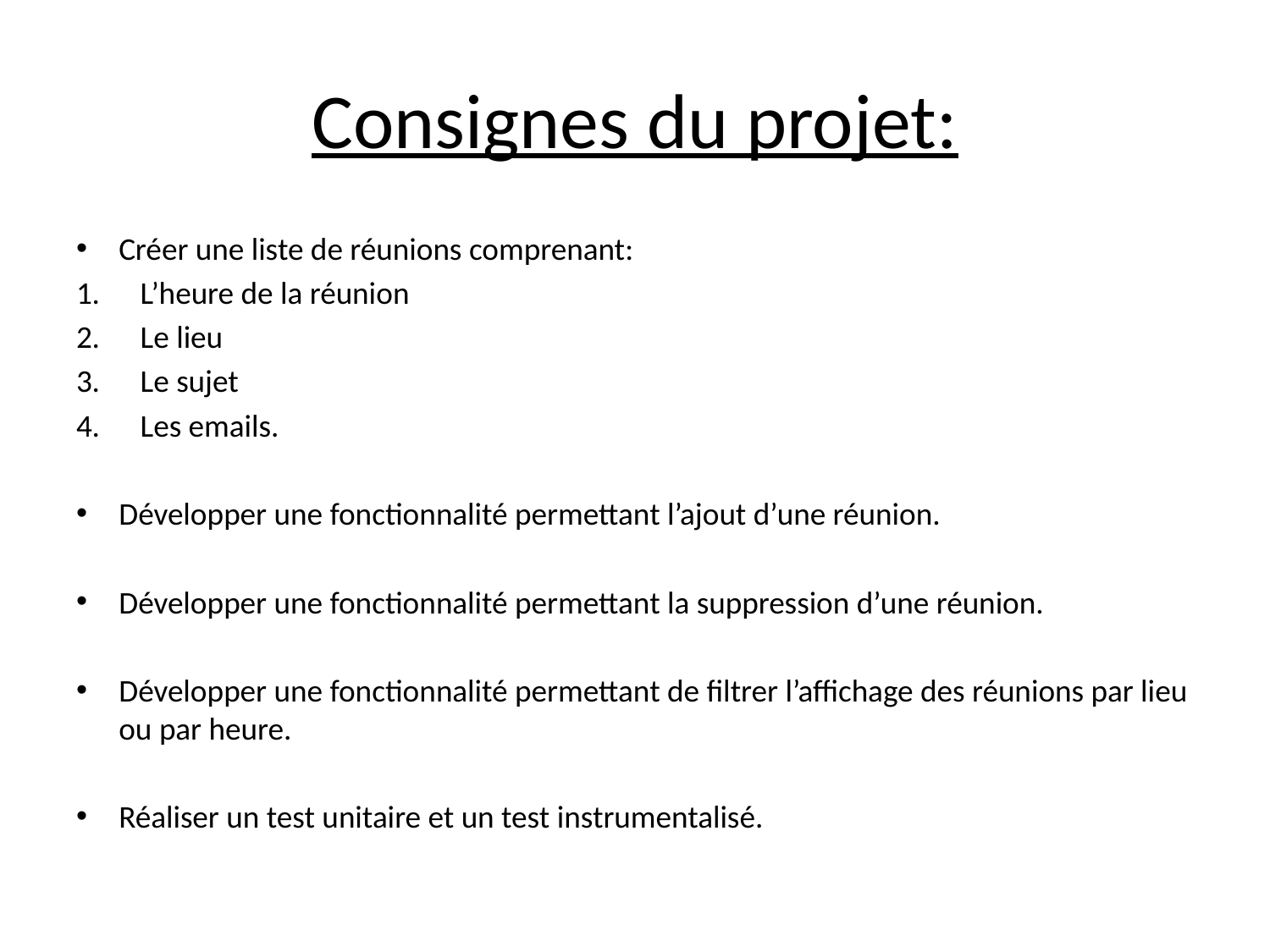

# Consignes du projet:
Créer une liste de réunions comprenant:
L’heure de la réunion
Le lieu
Le sujet
Les emails.

Développer une fonctionnalité permettant l’ajout d’une réunion.

Développer une fonctionnalité permettant la suppression d’une réunion.

Développer une fonctionnalité permettant de filtrer l’affichage des réunions par lieu ou par heure.

Réaliser un test unitaire et un test instrumentalisé.